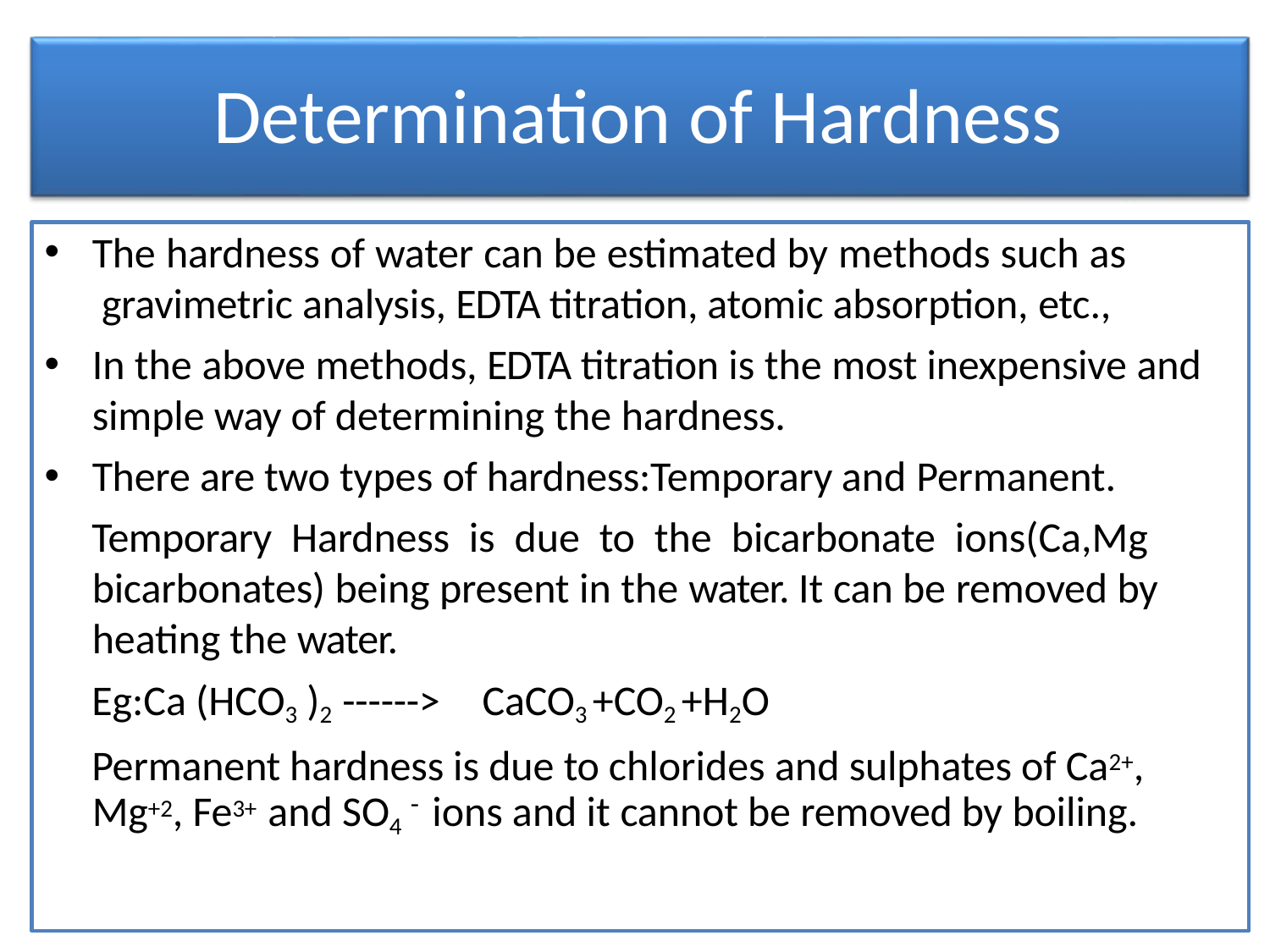

# Determination of Hardness

The hardness of water can be estimated by methods such as  gravimetric analysis, EDTA titration, atomic absorption, etc.,
In the above methods, EDTA titration is the most inexpensive and  simple way of determining the hardness.
There are two types of hardness:Temporary and Permanent.
Temporary Hardness is due to the bicarbonate ions(Ca,Mg  bicarbonates) being present in the water. It can be removed by  heating the water.
Eg:Ca (HCO3 )2 ------>	CaCO3 +CO2 +H2O
Permanent hardness is due to chlorides and sulphates of Ca2+,
Mg+2, Fe3+ and SO4	ions and it cannot be removed by boiling.
-